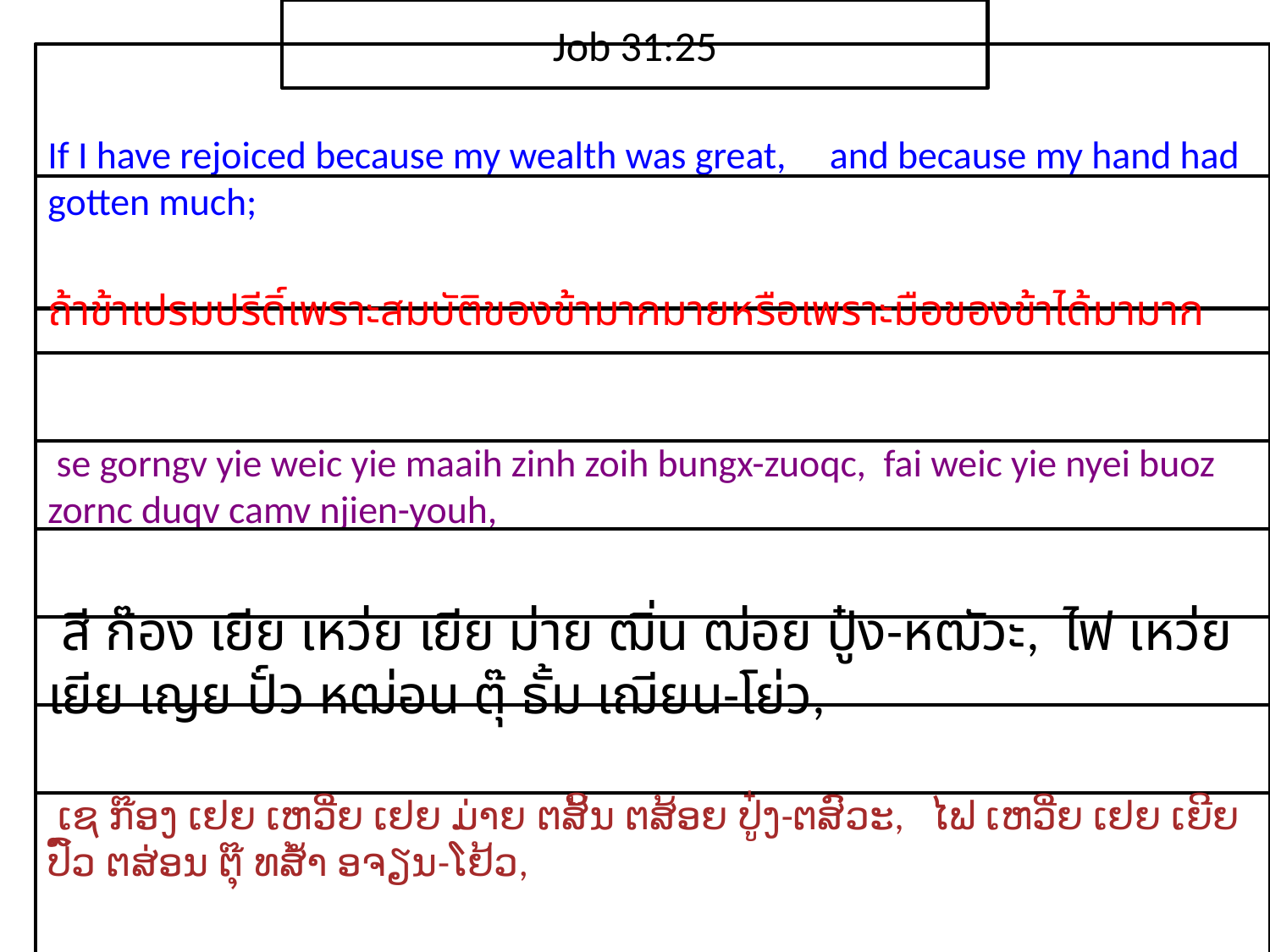

Job 31:25
If I have rejoiced because my wealth was great,     and because my hand had gotten much;
ถ้า​ข้า​เปรม​ปรีดิ์​เพราะ​สมบัติ​ของ​ข้า​มาก​มายหรือ​เพราะ​มือ​ของ​ข้า​ได้มา​มาก
 se gorngv yie weic yie maaih zinh zoih bungx-zuoqc,  fai weic yie nyei buoz zornc duqv camv njien-youh,
 สี ก๊อง เยีย เหว่ย เยีย ม่าย ฒิ่น ฒ่อย ปู๋ง-หฒัวะ,  ไฟ เหว่ย เยีย เญย ปั์ว หฒ่อน ตุ๊ ธั้ม เฌียน-โย่ว,
 ເຊ ກ໊ອງ ເຢຍ ເຫວີ່ຍ ເຢຍ ມ່າຍ ຕສິ້ນ ຕສ້ອຍ ປູ໋ງ-ຕສົວະ,   ໄຟ ເຫວີ່ຍ ເຢຍ ເຍີຍ ປົ໌ວ ຕສ່ອນ ຕຸ໊ ທສ້ຳ ອຈຽນ-ໂຢ້ວ,